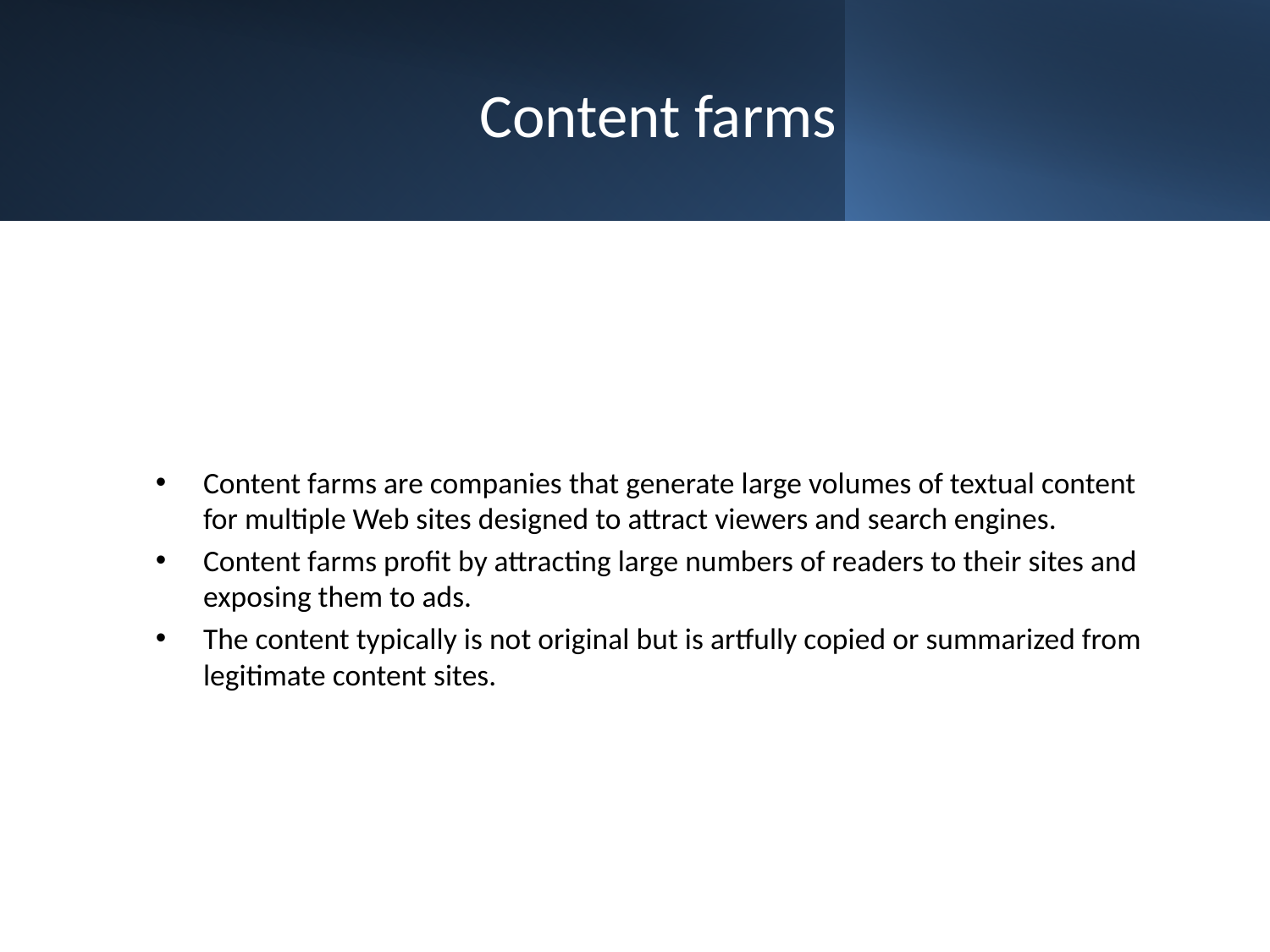

# Content farms
Content farms are companies that generate large volumes of textual content for multiple Web sites designed to attract viewers and search engines.
Content farms profit by attracting large numbers of readers to their sites and exposing them to ads.
The content typically is not original but is artfully copied or summarized from legitimate content sites.